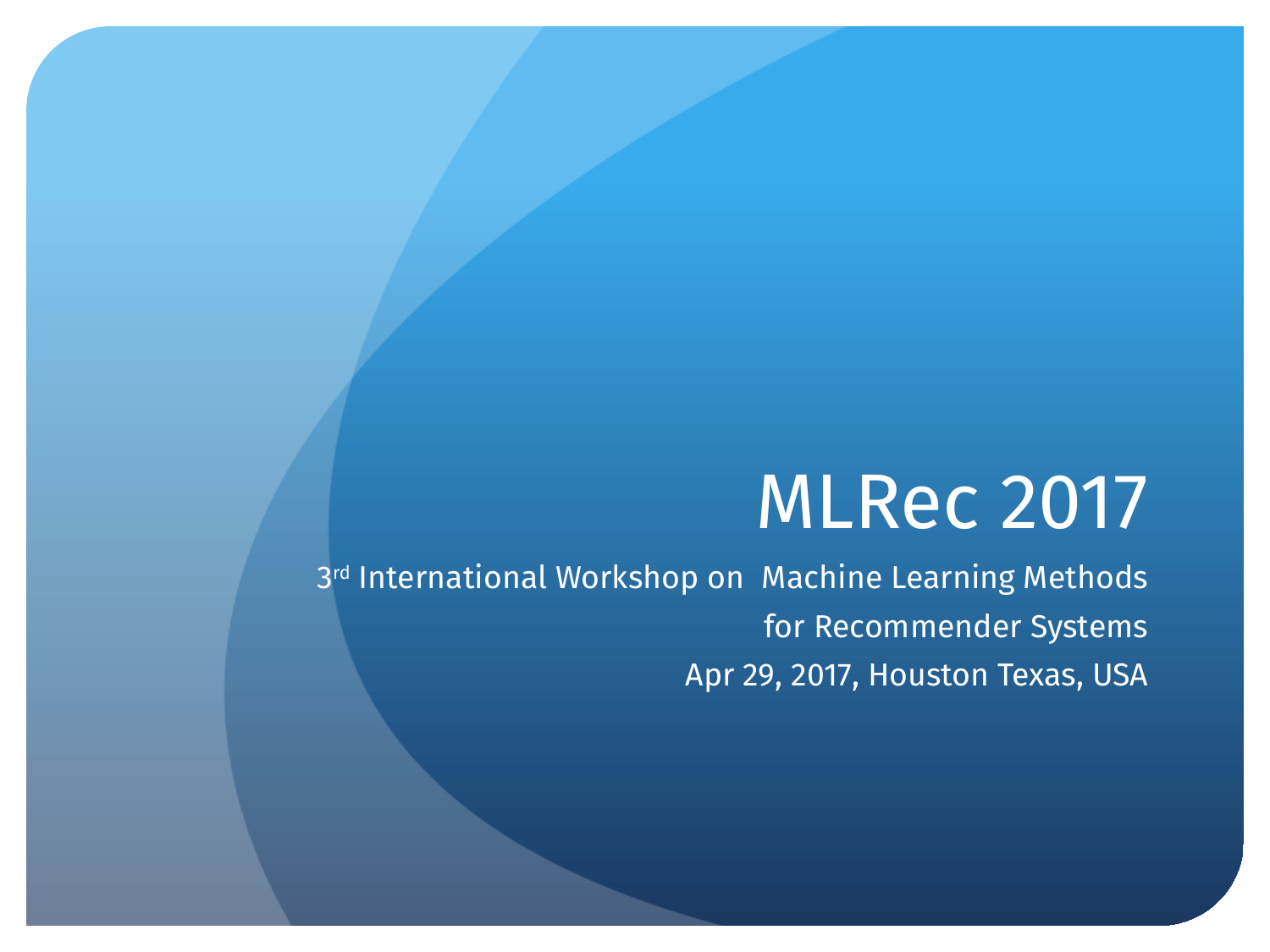

# MLRec 2017
3rd International Workshop on  Machine Learning Methods
                            for Recommender Systems
Apr 29, 2017, Houston Texas, USA